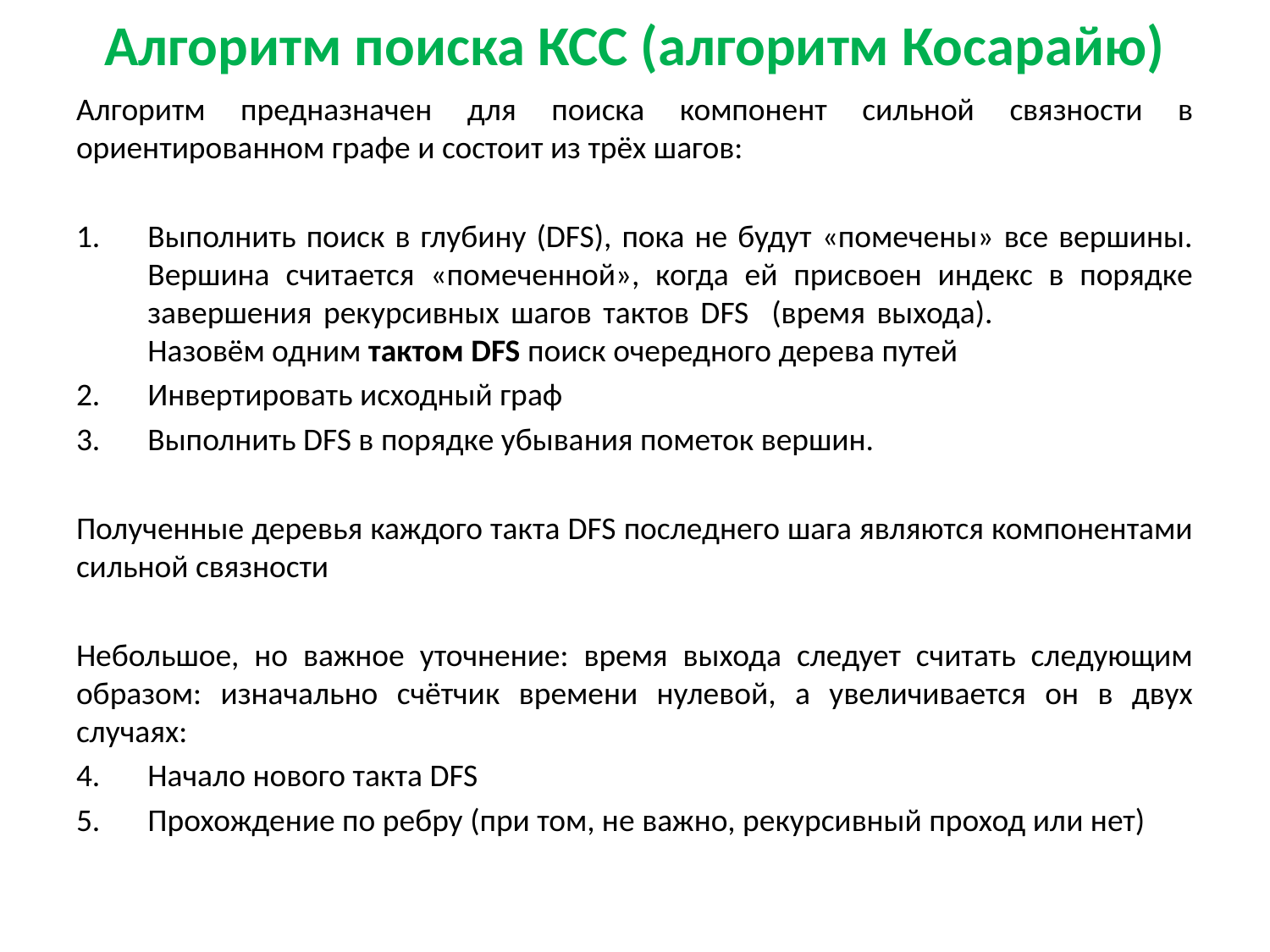

# Алгоритм поиска КСС (алгоритм Косарайю)
Алгоритм предназначен для поиска компонент сильной связности в ориентированном графе и состоит из трёх шагов:

Выполнить поиск в глубину (DFS), пока не будут «помечены» все вершины. Вершина считается «помеченной», когда ей присвоен индекс в порядке завершения рекурсивных шагов тактов DFS  (время выхода).		Назовём одним тактом DFS поиск очередного дерева путей
Инвертировать исходный граф
Выполнить DFS в порядке убывания пометок вершин.

Полученные деревья каждого такта DFS последнего шага являются компонентами сильной связности

Небольшое, но важное уточнение: время выхода следует считать следующим образом: изначально счётчик времени нулевой, а увеличивается он в двух случаях:
Начало нового такта DFS
Прохождение по ребру (при том, не важно, рекурсивный проход или нет)